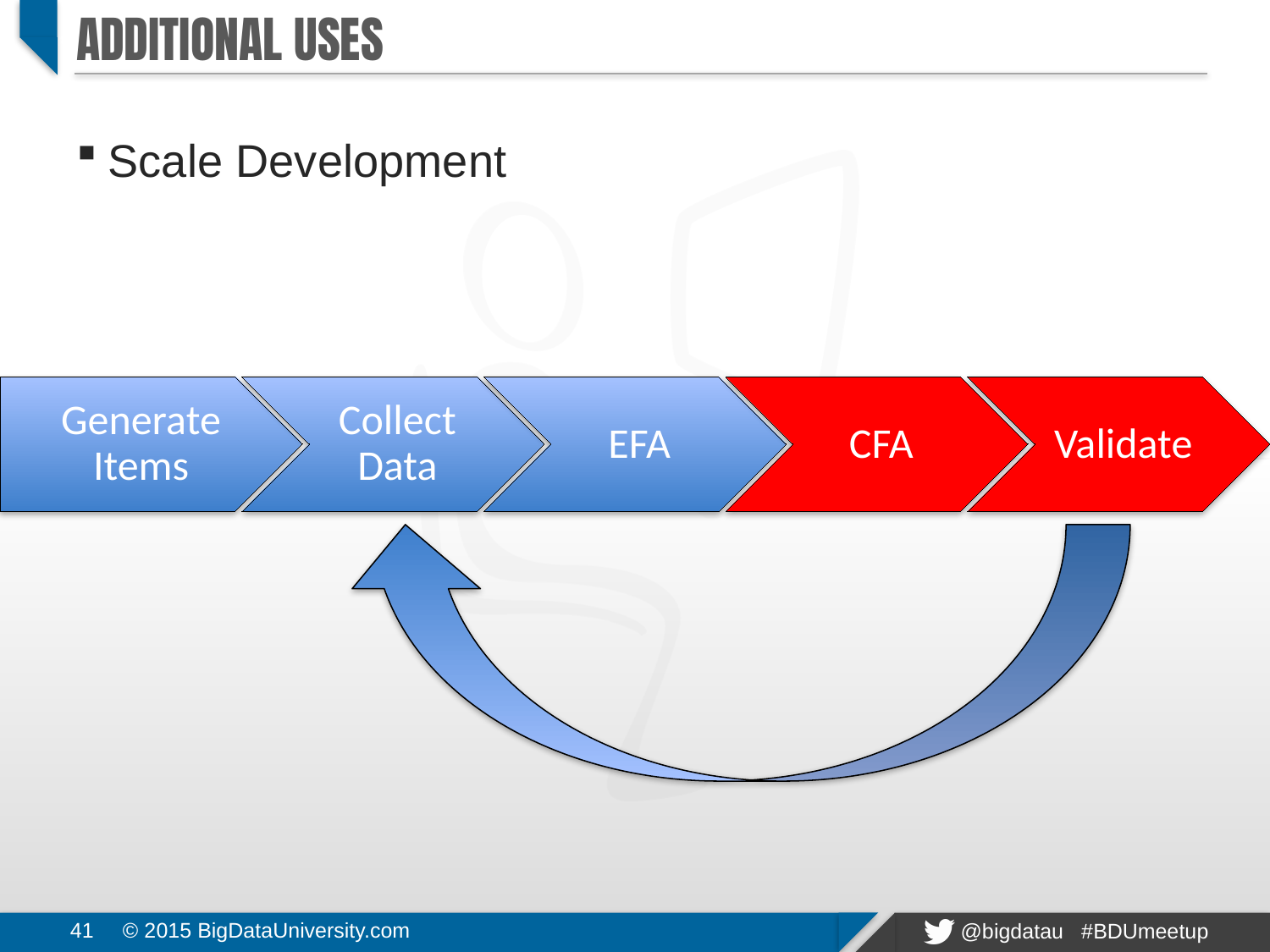

# Additional Uses
Generate Items
Collect Data
EFA
CFA
Validate
Scale Development

41
© 2015 BigDataUniversity.com